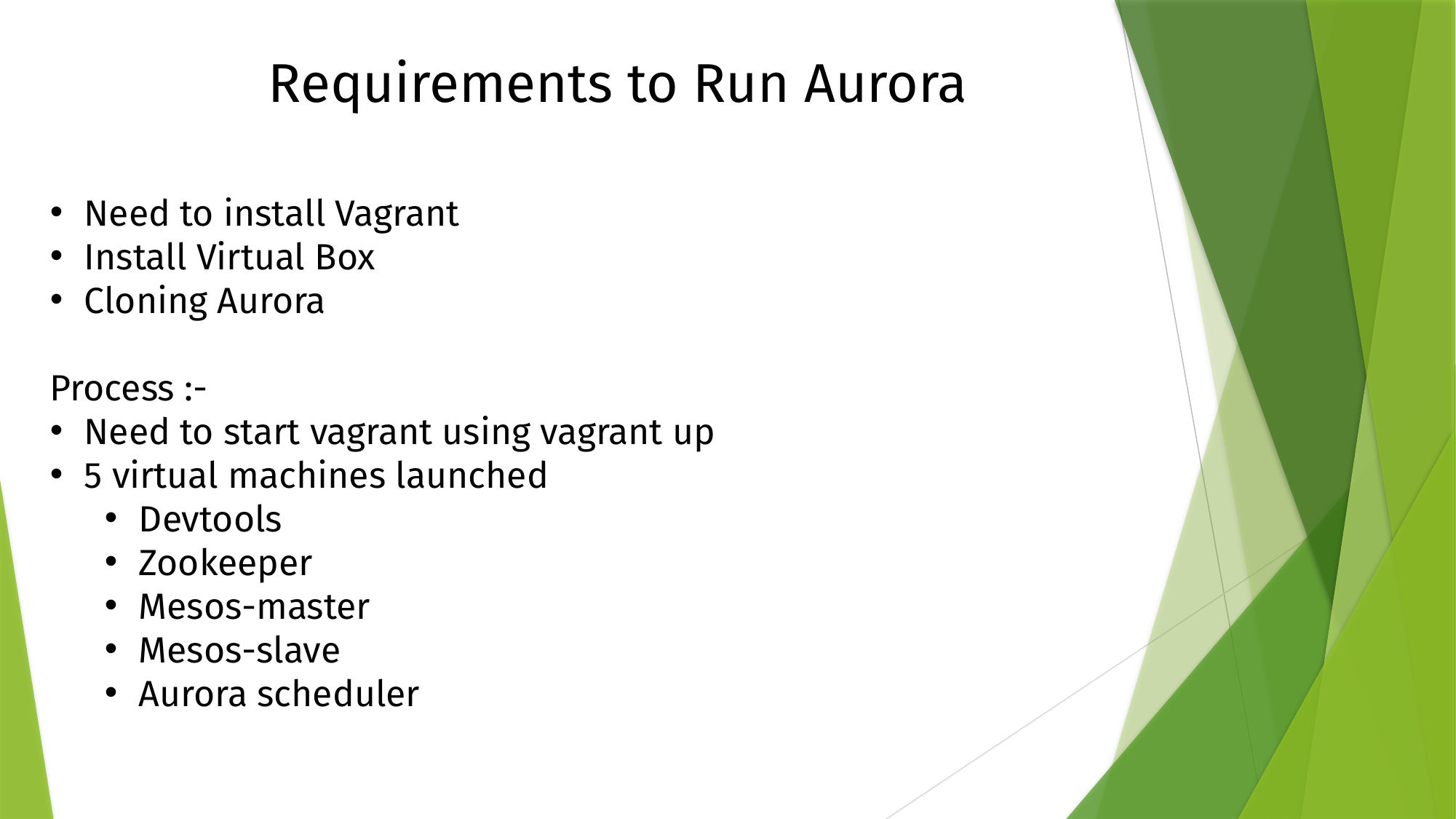

Requirements to Run Aurora

Need to install Vagrant
Install Virtual Box
Cloning Aurora

Process :-
Need to start vagrant using vagrant up
5 virtual machines launched
Devtools
Zookeeper
Mesos-master
Mesos-slave
Aurora scheduler